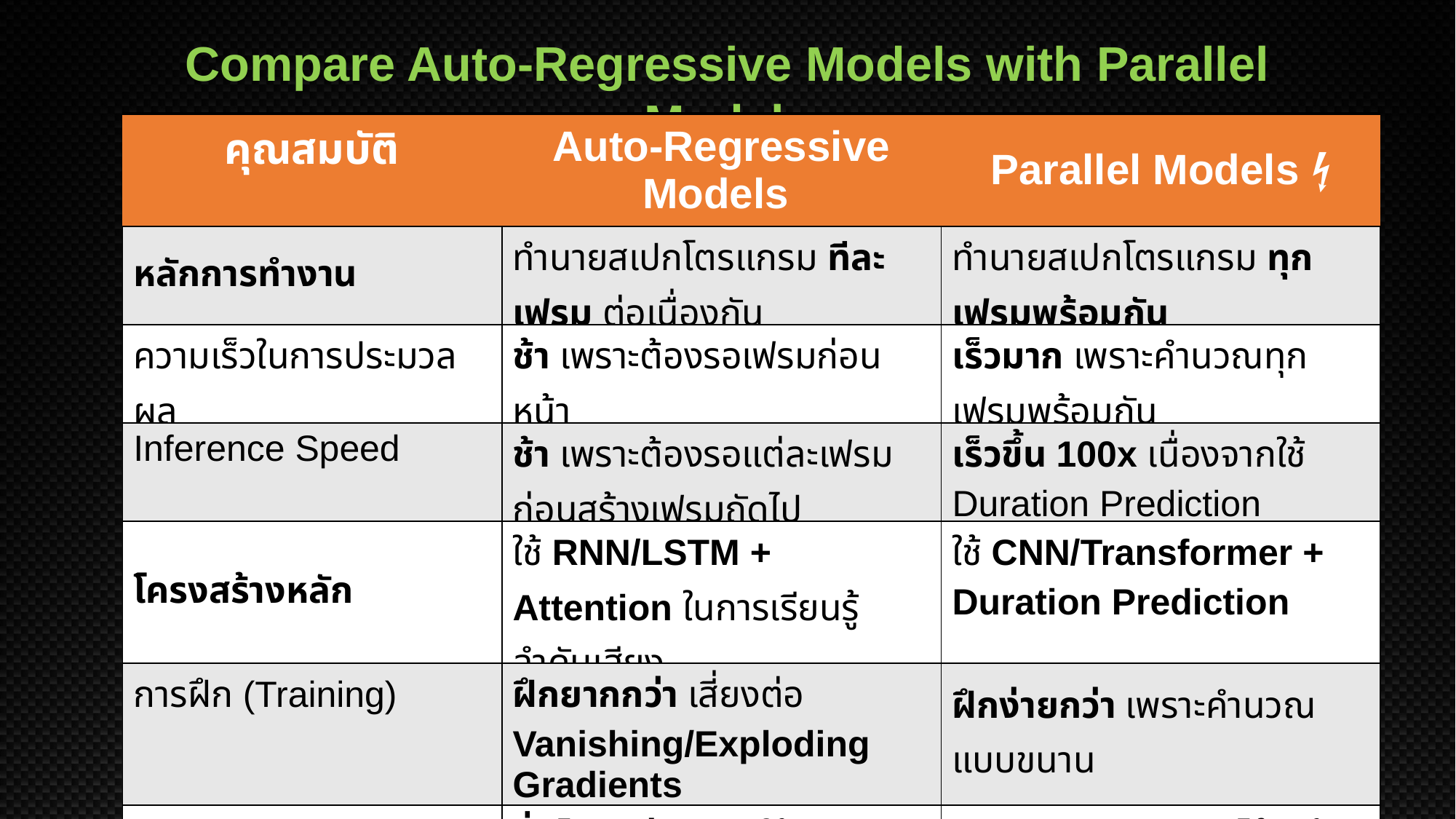

Compare Auto-Regressive Models with Parallel Models
| คุณสมบัติ | Auto-Regressive Models | Parallel Models ⚡ |
| --- | --- | --- |
| หลักการทำงาน | ทำนายสเปกโตรแกรม ทีละเฟรม ต่อเนื่องกัน | ทำนายสเปกโตรแกรม ทุกเฟรมพร้อมกัน |
| ความเร็วในการประมวลผล | ช้า เพราะต้องรอเฟรมก่อนหน้า | เร็วมาก เพราะคำนวณทุกเฟรมพร้อมกัน |
| Inference Speed | ช้า เพราะต้องรอแต่ละเฟรมก่อนสร้างเฟรมถัดไป | เร็วขึ้น 100x เนื่องจากใช้ Duration Prediction |
| โครงสร้างหลัก | ใช้ RNN/LSTM + Attention ในการเรียนรู้ลำดับเสียง | ใช้ CNN/Transformer + Duration Prediction |
| การฝึก (Training) | ฝึกยากกว่า เสี่ยงต่อ Vanishing/Exploding Gradients | ฝึกง่ายกว่า เพราะคำนวณแบบขนาน |
| คุณภาพเสียง | ลื่นไหลกว่า เพราะใช้ Attention | ควบคุมจังหวะเสียงได้ดี ด้วย Duration Prediction |
| ตัวอย่างโมเดล | Tacotron 2 (ใช้ Attention + WaveNet) | FastPitch (ใช้ Duration Prediction) |